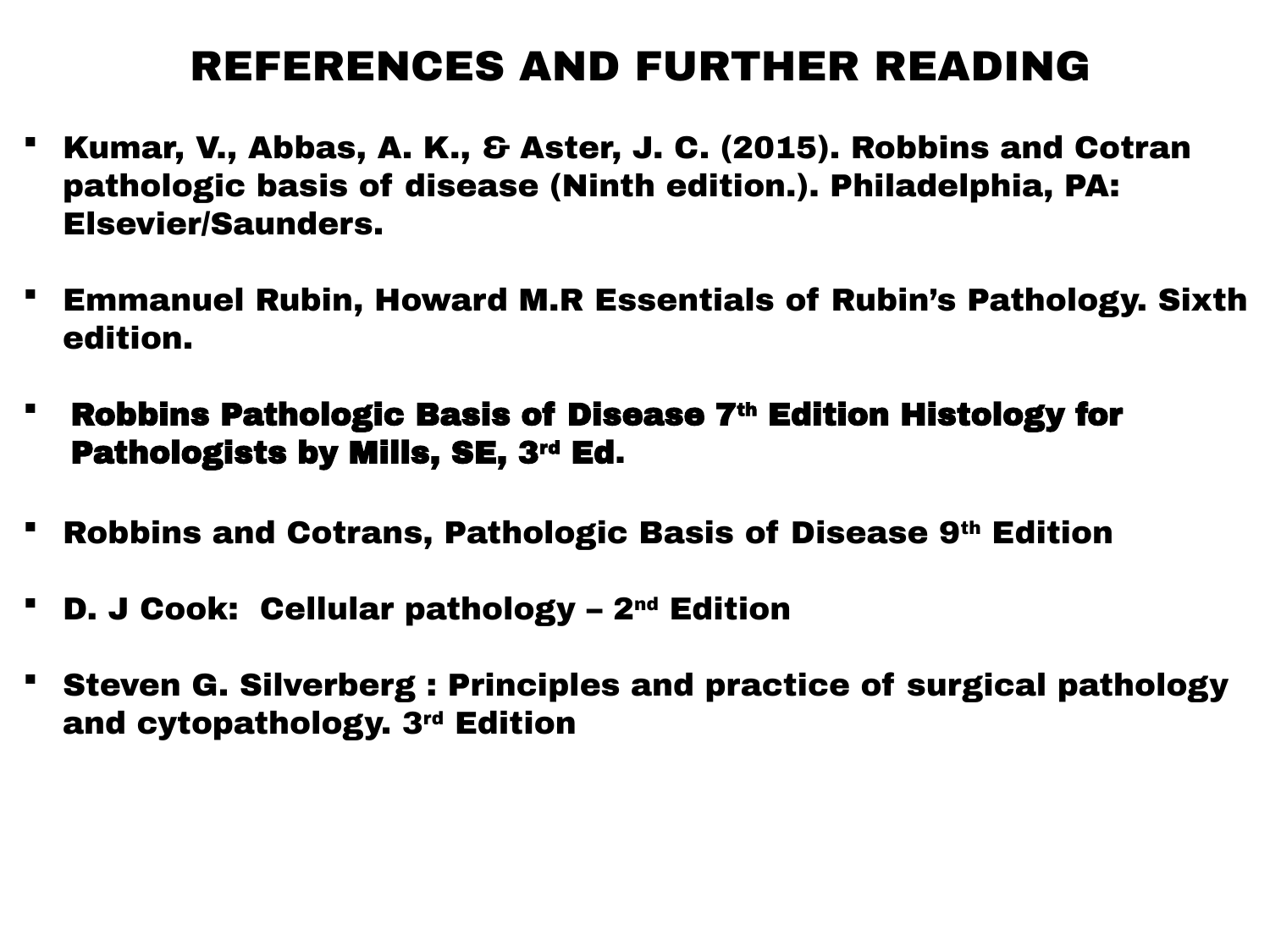

REFERENCES AND FURTHER READING

Kumar, V., Abbas, A. K., & Aster, J. C. (2015). Robbins and Cotran pathologic basis of disease (Ninth edition.). Philadelphia, PA: Elsevier/Saunders.

Emmanuel Rubin, Howard M.R Essentials of Rubin’s Pathology. Sixth edition.

Robbins Pathologic Basis of Disease 7th Edition Histology for Pathologists by Mills, SE, 3rd Ed.

Robbins and Cotrans, Pathologic Basis of Disease 9th Edition

D. J Cook:  Cellular pathology – 2nd Edition

Steven G. Silverberg : Principles and practice of surgical pathology and cytopathology. 3rd Edition